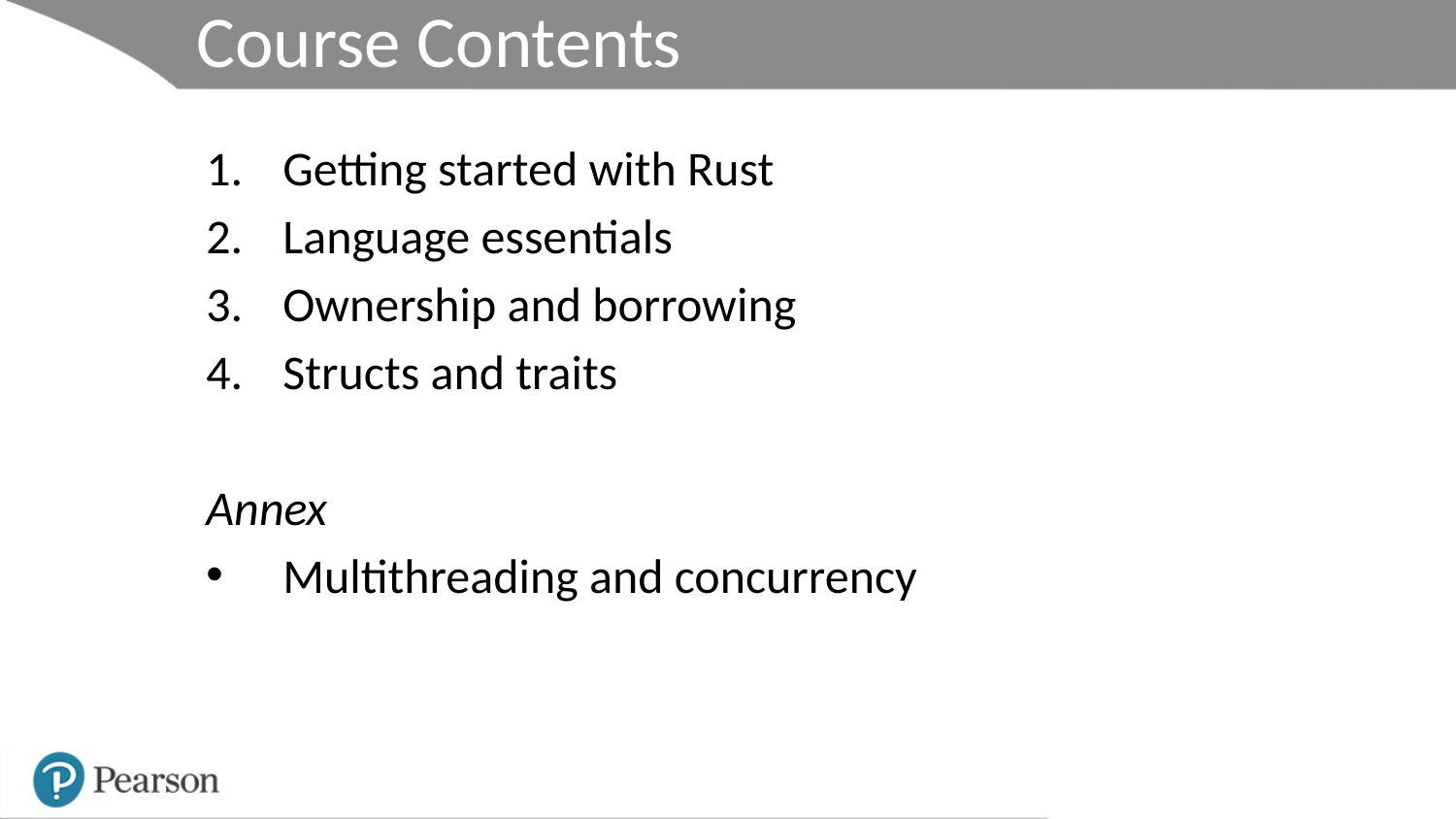

# Course Contents
Getting started with Rust
Language essentials
Ownership and borrowing
Structs and traits

Annex
Multithreading and concurrency